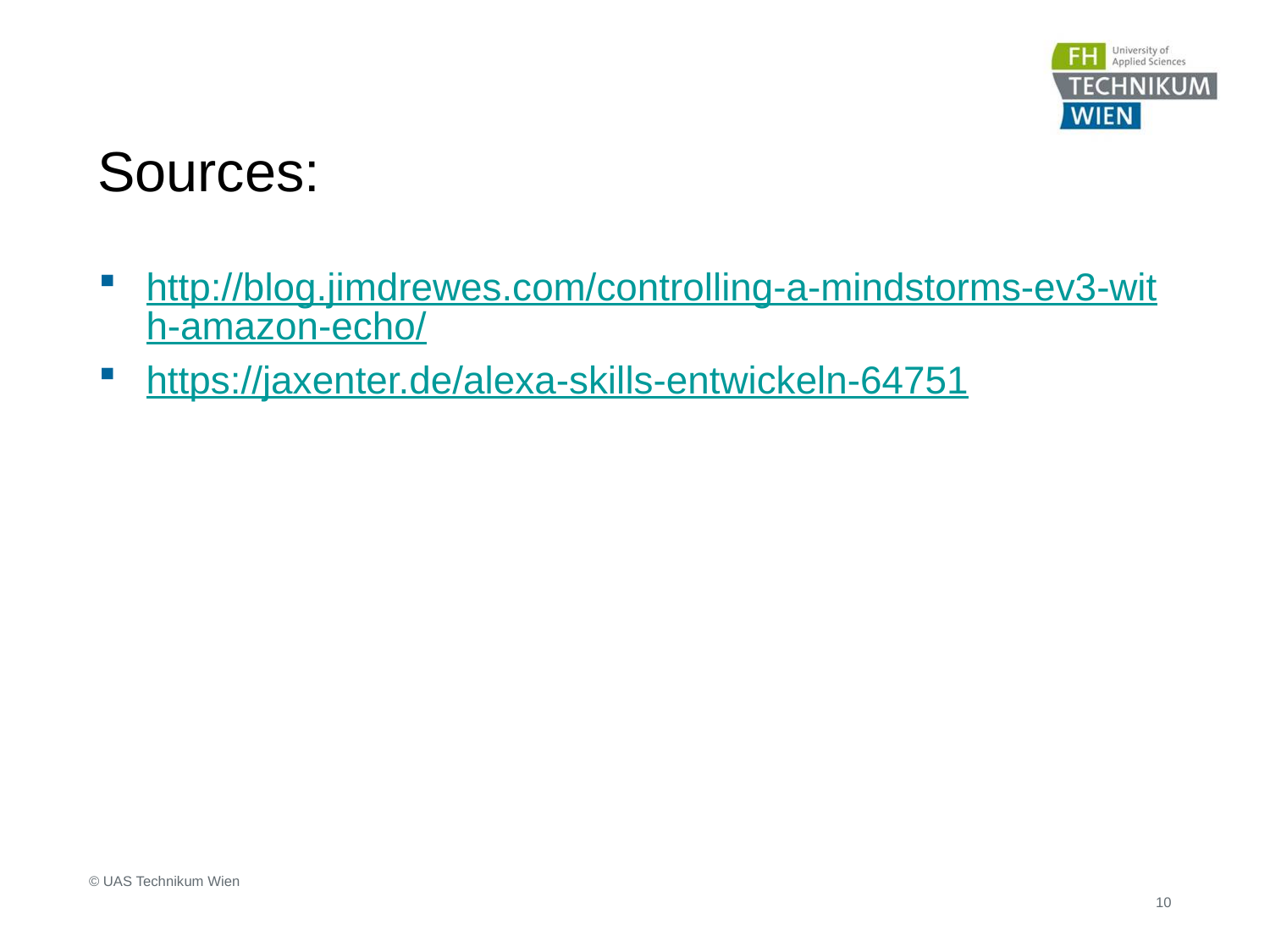

# Sources:
http://blog.jimdrewes.com/controlling-a-mindstorms-ev3-with-amazon-echo/
https://jaxenter.de/alexa-skills-entwickeln-64751

 © UAS Technikum Wien

10